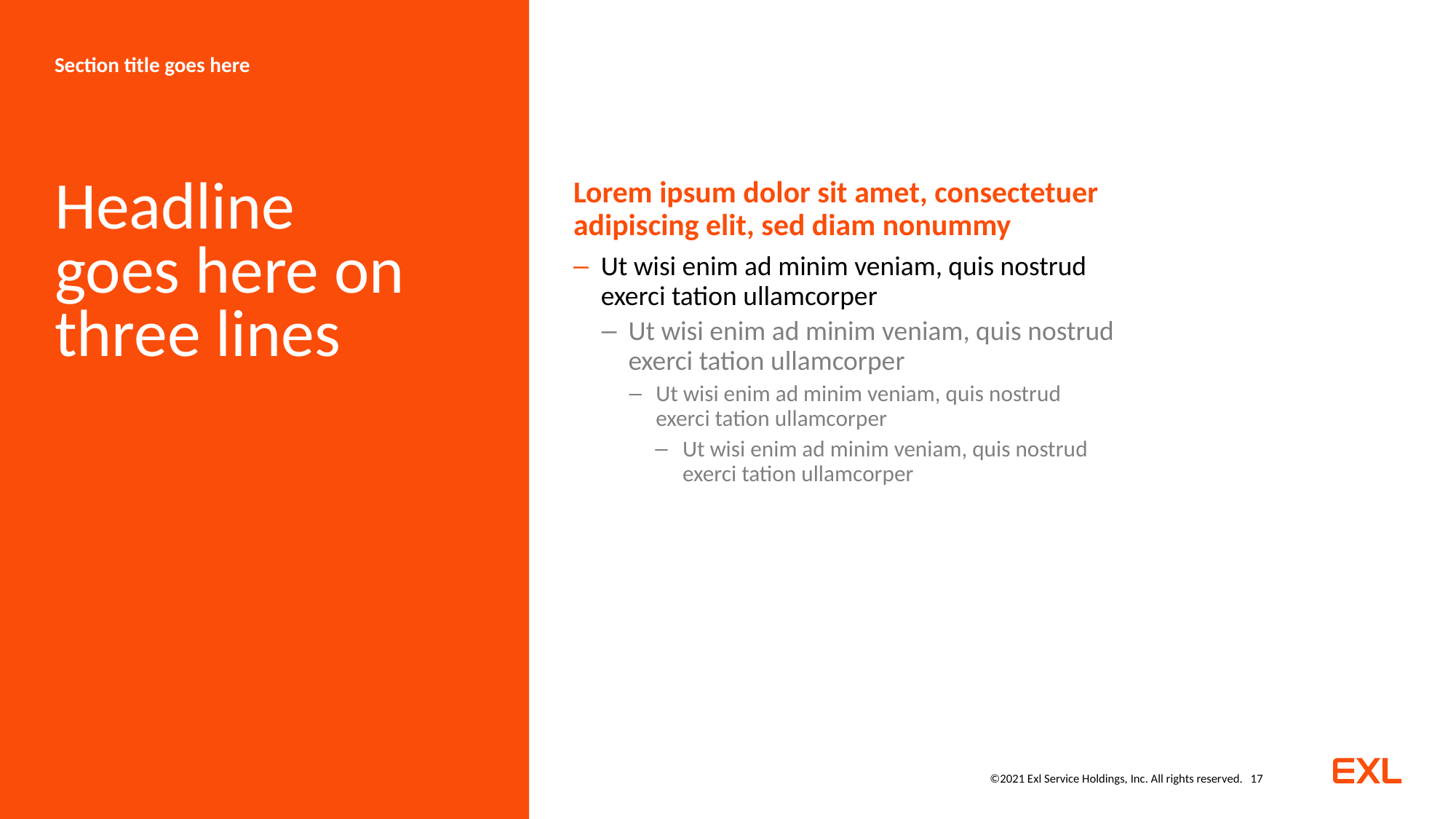

Section title goes here

Lorem ipsum dolor sit amet, consectetuer adipiscing elit, sed diam nonummy
# Headline goes here on three lines
Ut wisi enim ad minim veniam, quis nostrud
exerci tation ullamcorper
Ut wisi enim ad minim veniam, quis nostrud
exerci tation ullamcorper
Ut wisi enim ad minim veniam, quis nostrud
exerci tation ullamcorper
Ut wisi enim ad minim veniam, quis nostrud
exerci tation ullamcorper

©2021 Exl Service Holdings, Inc. All rights reserved.
17